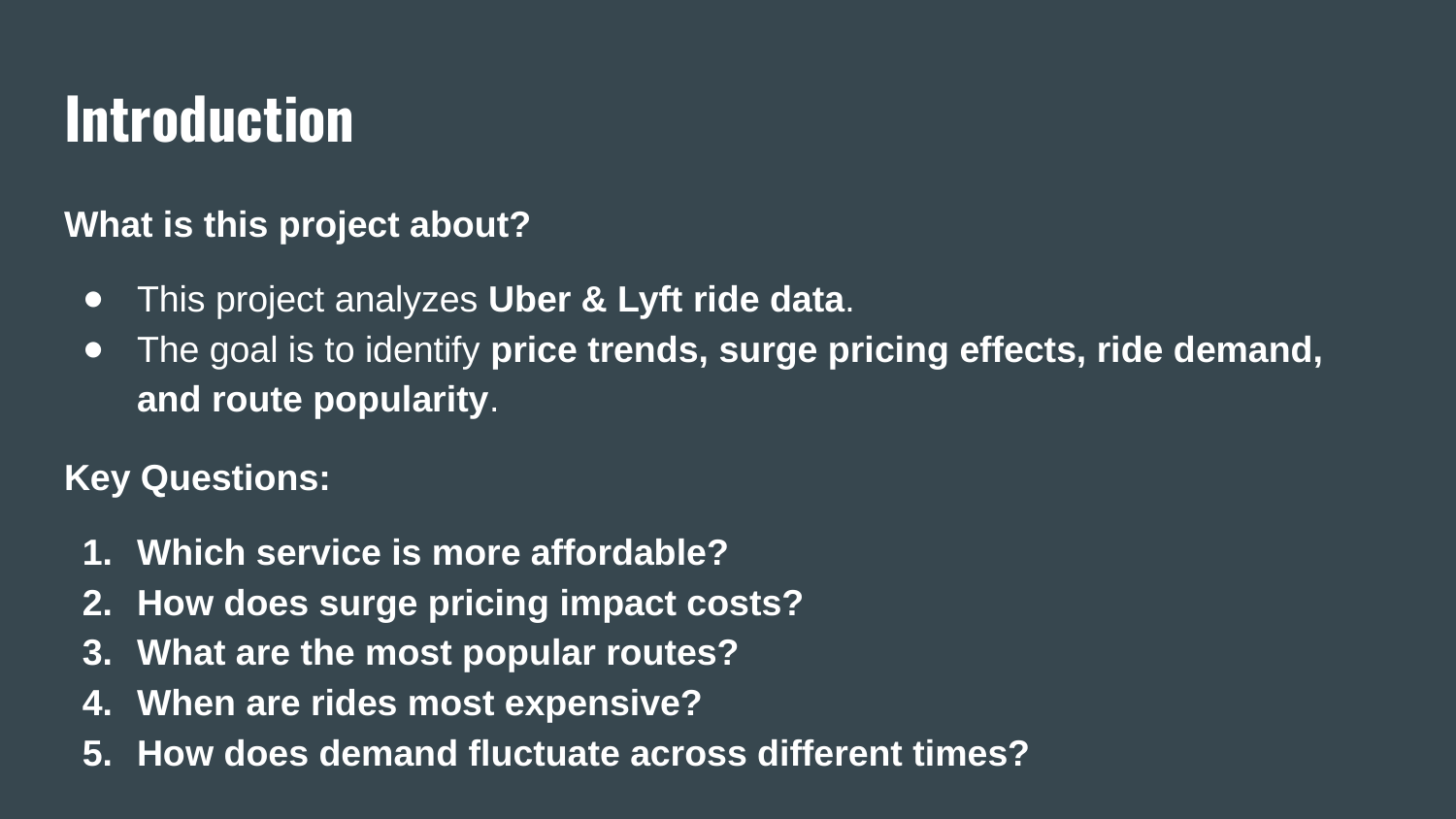

# Introduction
What is this project about?
This project analyzes Uber & Lyft ride data.
The goal is to identify price trends, surge pricing effects, ride demand, and route popularity.
Key Questions:
Which service is more affordable?
How does surge pricing impact costs?
What are the most popular routes?
When are rides most expensive?
How does demand fluctuate across different times?